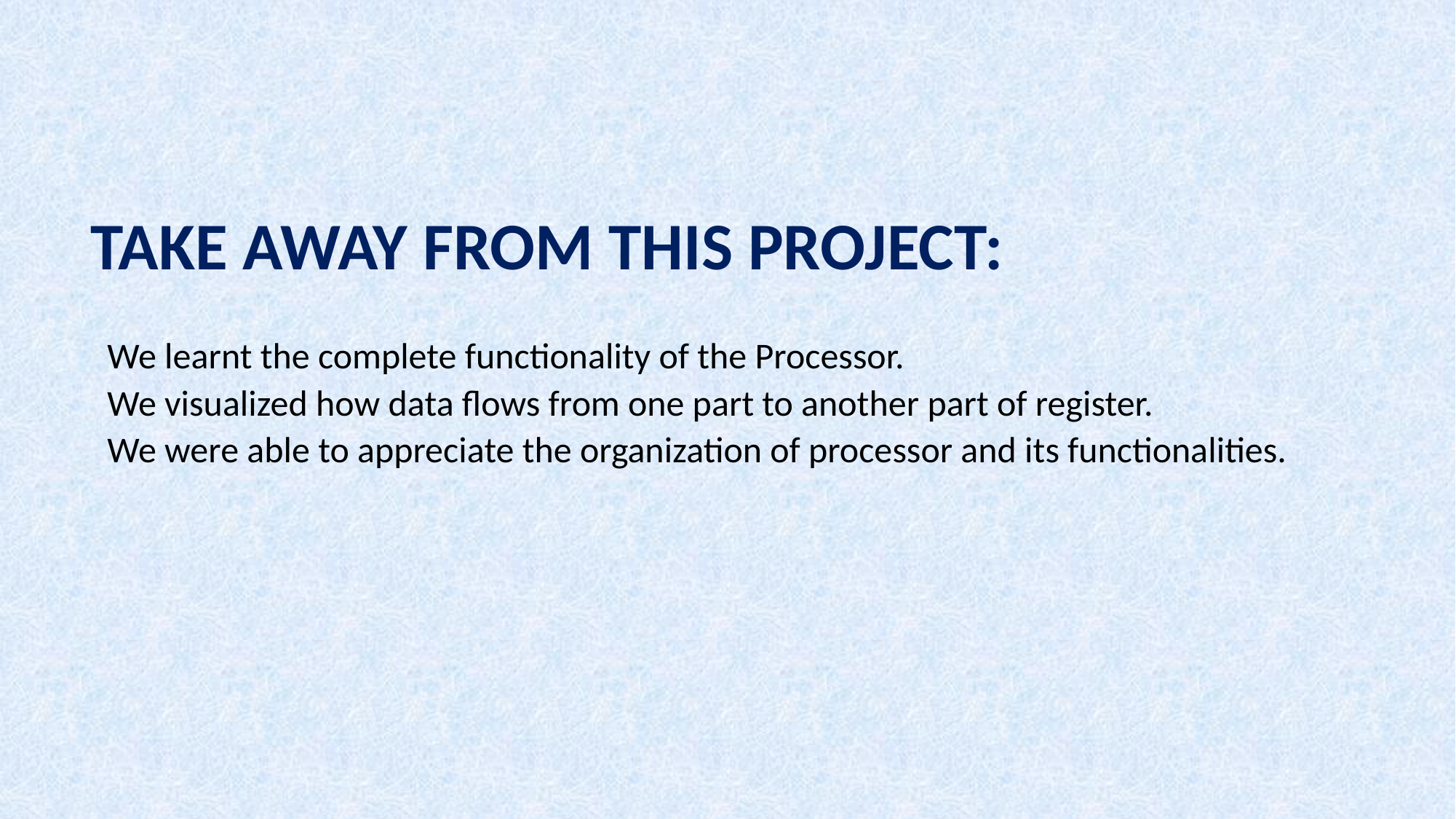

# TAKE AWAY FROM THIS PROJECT: We learnt the complete functionality of the Processor. We visualized how data flows from one part to another part of register. We were able to appreciate the organization of processor and its functionalities.